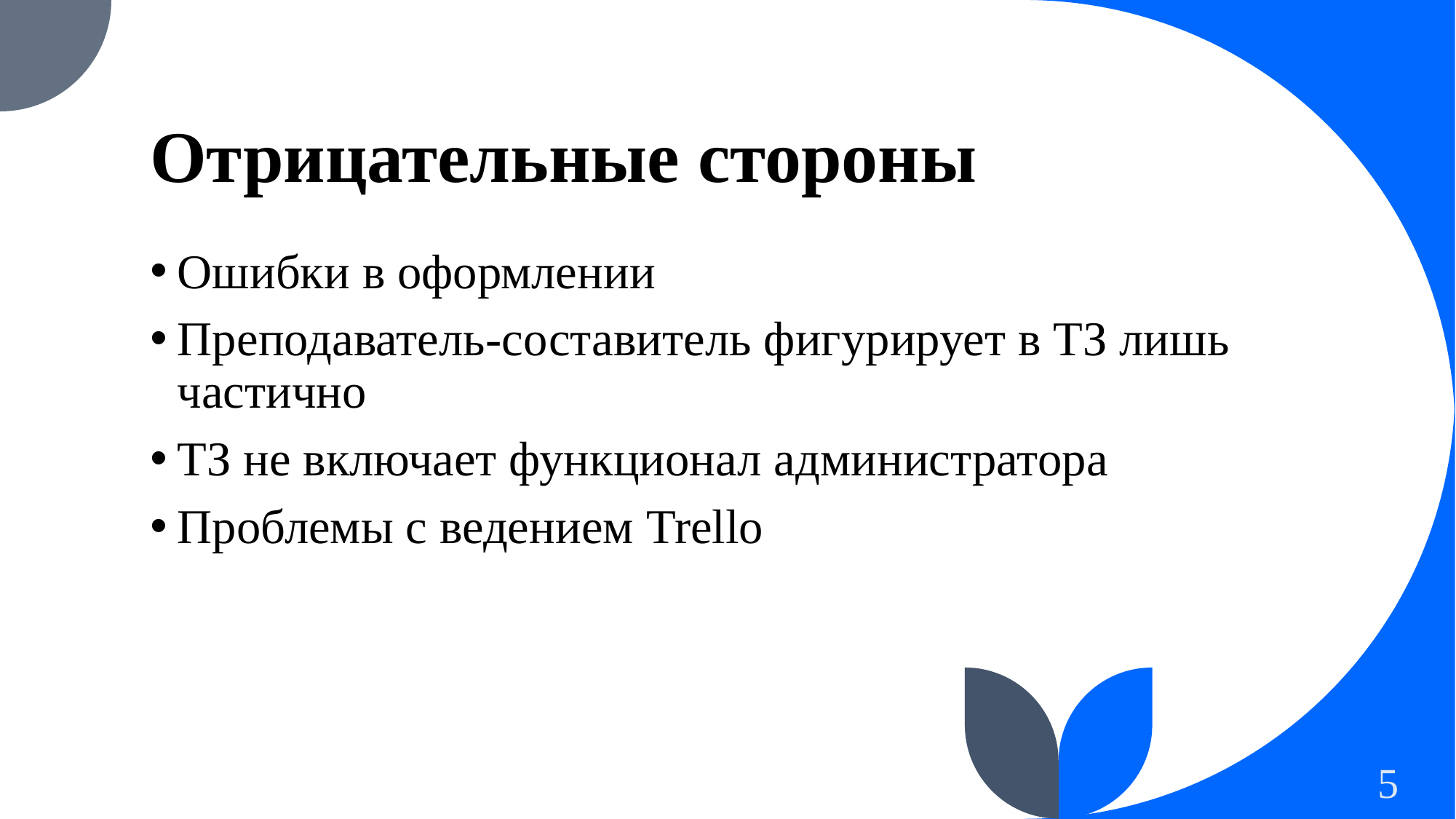

Отрицательные стороны
Ошибки в оформлении
Преподаватель-составитель фигурирует в ТЗ лишь частично
ТЗ не включает функционал администратора
Проблемы с ведением Trello
5